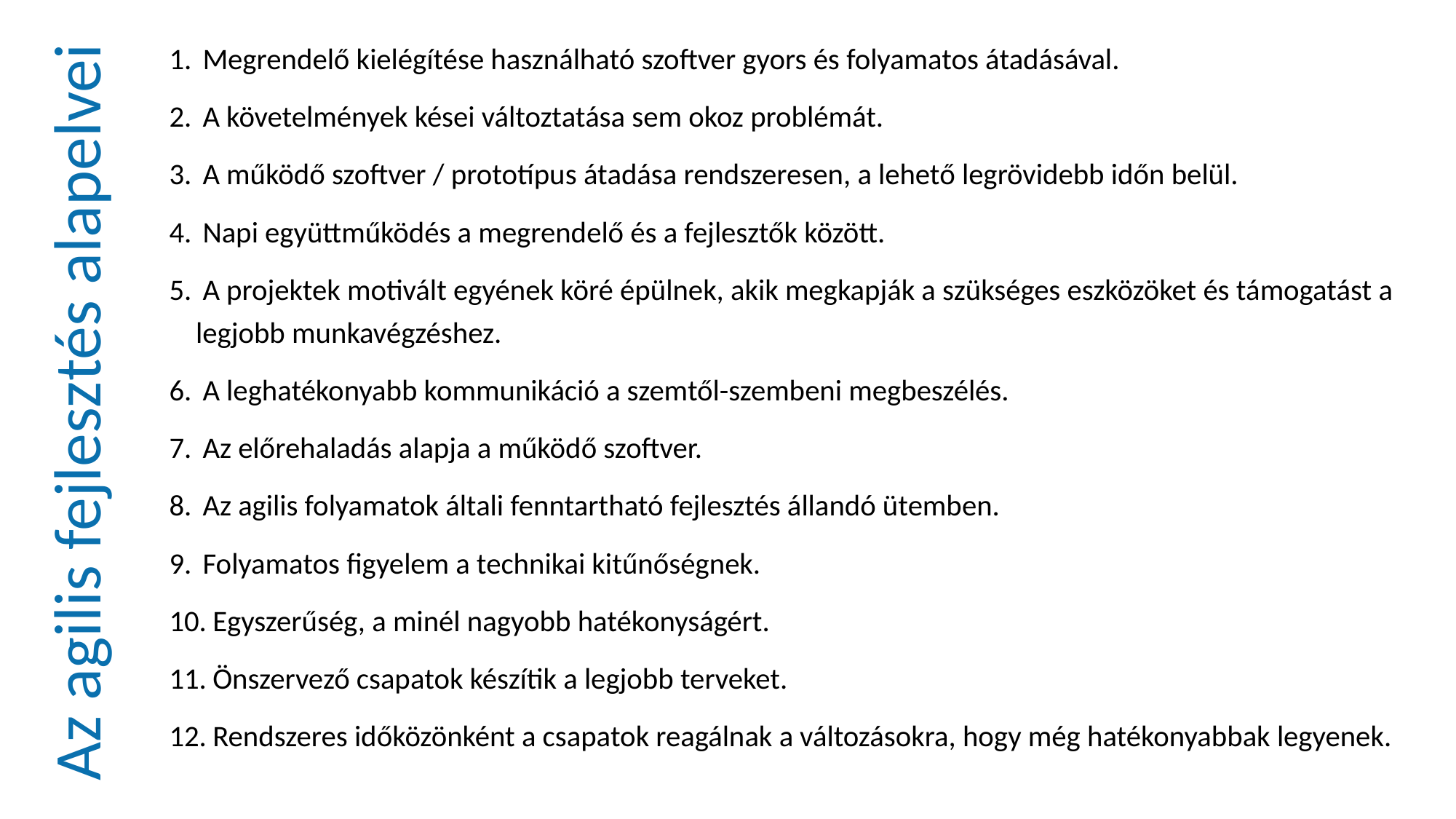

Megrendelő kielégítése használható szoftver gyors és folyamatos átadásával.
 A követelmények kései változtatása sem okoz problémát.
 A működő szoftver / prototípus átadása rendszeresen, a lehető legrövidebb időn belül.
 Napi együttműködés a megrendelő és a fejlesztők között.
 A projektek motivált egyének köré épülnek, akik megkapják a szükséges eszközöket és támogatást a legjobb munkavégzéshez.
 A leghatékonyabb kommunikáció a szemtől-szembeni megbeszélés.
 Az előrehaladás alapja a működő szoftver.
 Az agilis folyamatok általi fenntartható fejlesztés állandó ütemben.
 Folyamatos figyelem a technikai kitűnőségnek.
 Egyszerűség, a minél nagyobb hatékonyságért.
 Önszervező csapatok készítik a legjobb terveket.
 Rendszeres időközönként a csapatok reagálnak a változásokra, hogy még hatékonyabbak legyenek.
# Az agilis fejlesztés alapelvei